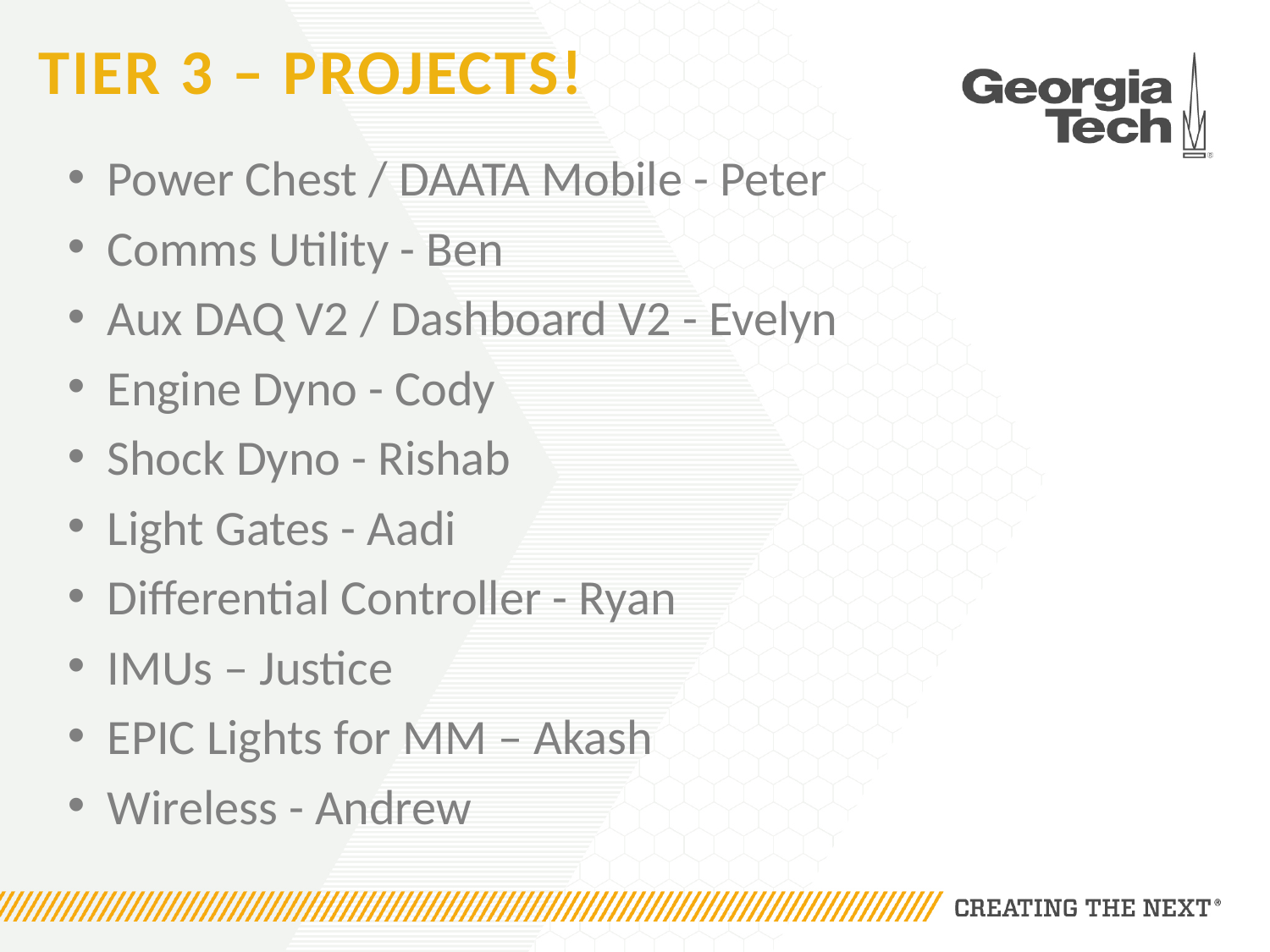

# Tier 3 – Projects!
Power Chest / DAATA Mobile - Peter
Comms Utility - Ben
Aux DAQ V2 / Dashboard V2 - Evelyn
Engine Dyno - Cody
Shock Dyno - Rishab
Light Gates - Aadi
Differential Controller - Ryan
IMUs – Justice
EPIC Lights for MM – Akash
Wireless - Andrew